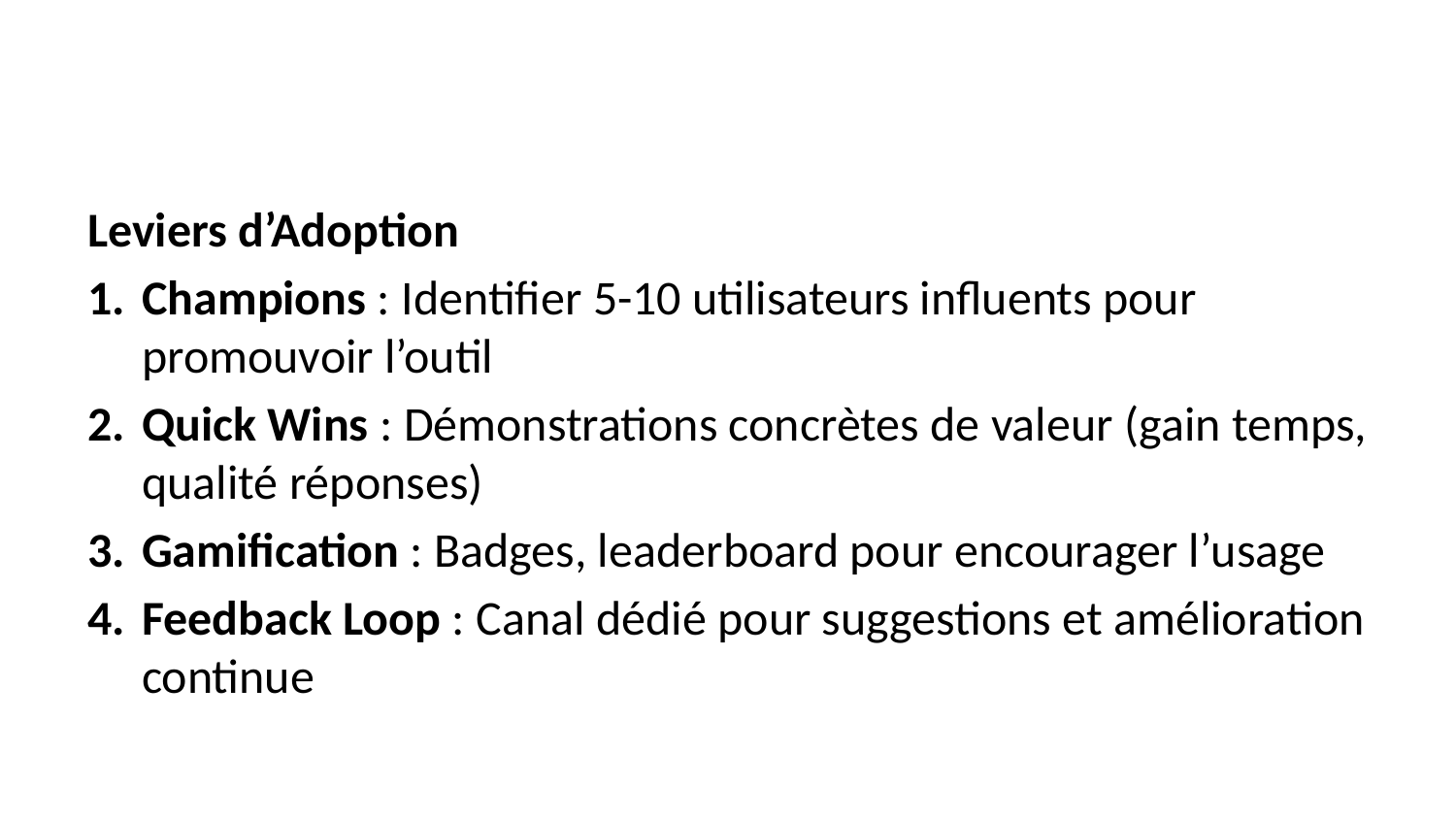

Leviers d’Adoption
Champions : Identifier 5-10 utilisateurs influents pour promouvoir l’outil
Quick Wins : Démonstrations concrètes de valeur (gain temps, qualité réponses)
Gamification : Badges, leaderboard pour encourager l’usage
Feedback Loop : Canal dédié pour suggestions et amélioration continue